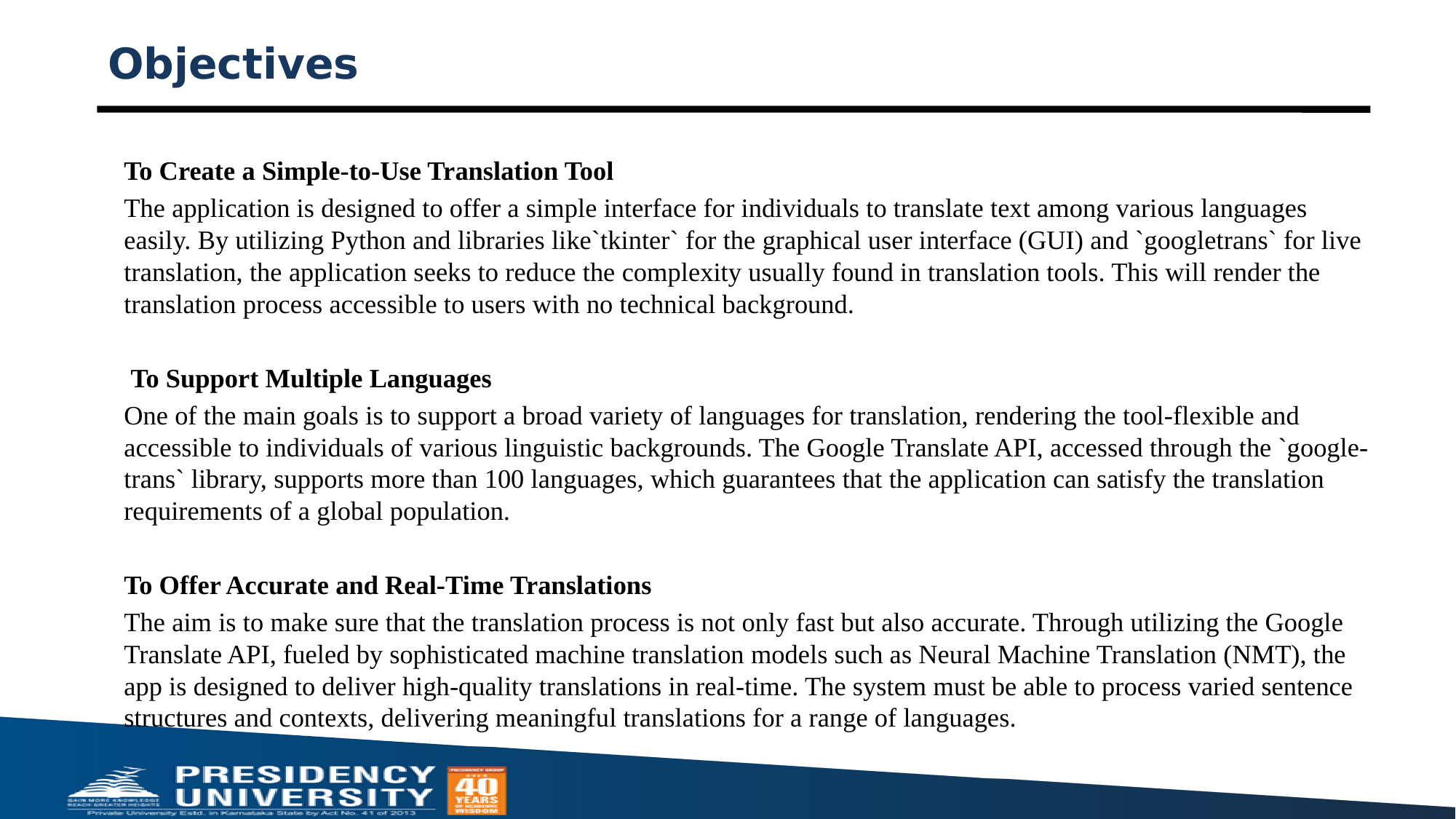

# Objectives
To Create a Simple-to-Use Translation Tool
The application is designed to offer a simple interface for individuals to translate text among various languages easily. By utilizing Python and libraries like`tkinter` for the graphical user interface (GUI) and `googletrans` for live translation, the application seeks to reduce the complexity usually found in translation tools. This will render the translation process accessible to users with no technical background.

 To Support Multiple Languages
One of the main goals is to support a broad variety of languages for translation, rendering the tool-flexible and accessible to individuals of various linguistic backgrounds. The Google Translate API, accessed through the `google-trans` library, supports more than 100 languages, which guarantees that the application can satisfy the translation requirements of a global population.

To Offer Accurate and Real-Time Translations
The aim is to make sure that the translation process is not only fast but also accurate. Through utilizing the Google Translate API, fueled by sophisticated machine translation models such as Neural Machine Translation (NMT), the app is designed to deliver high-quality translations in real-time. The system must be able to process varied sentence structures and contexts, delivering meaningful translations for a range of languages.